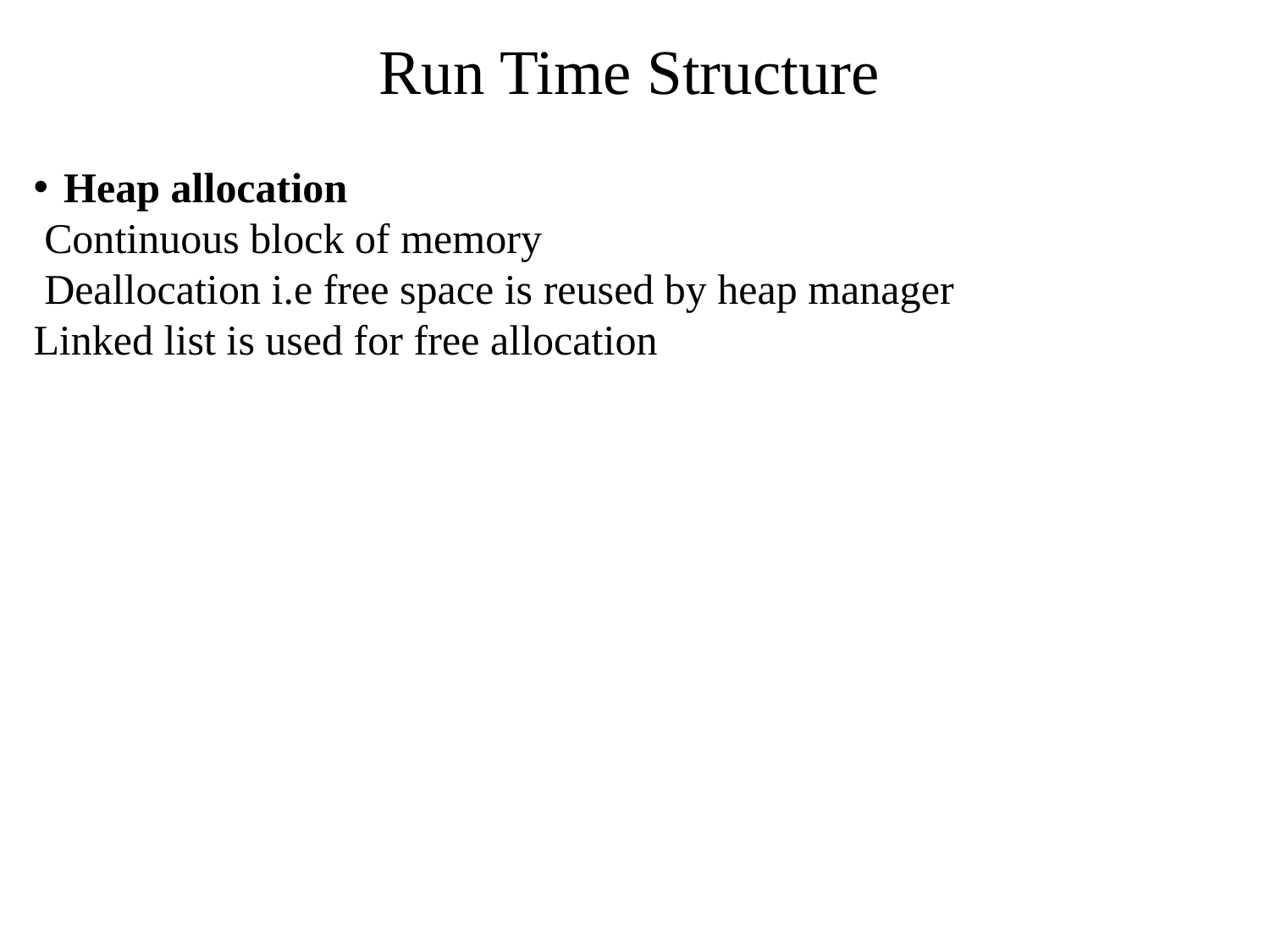

Run Time Structure

Heap allocation
 Continuous block of memory
 Deallocation i.e free space is reused by heap manager
Linked list is used for free allocation